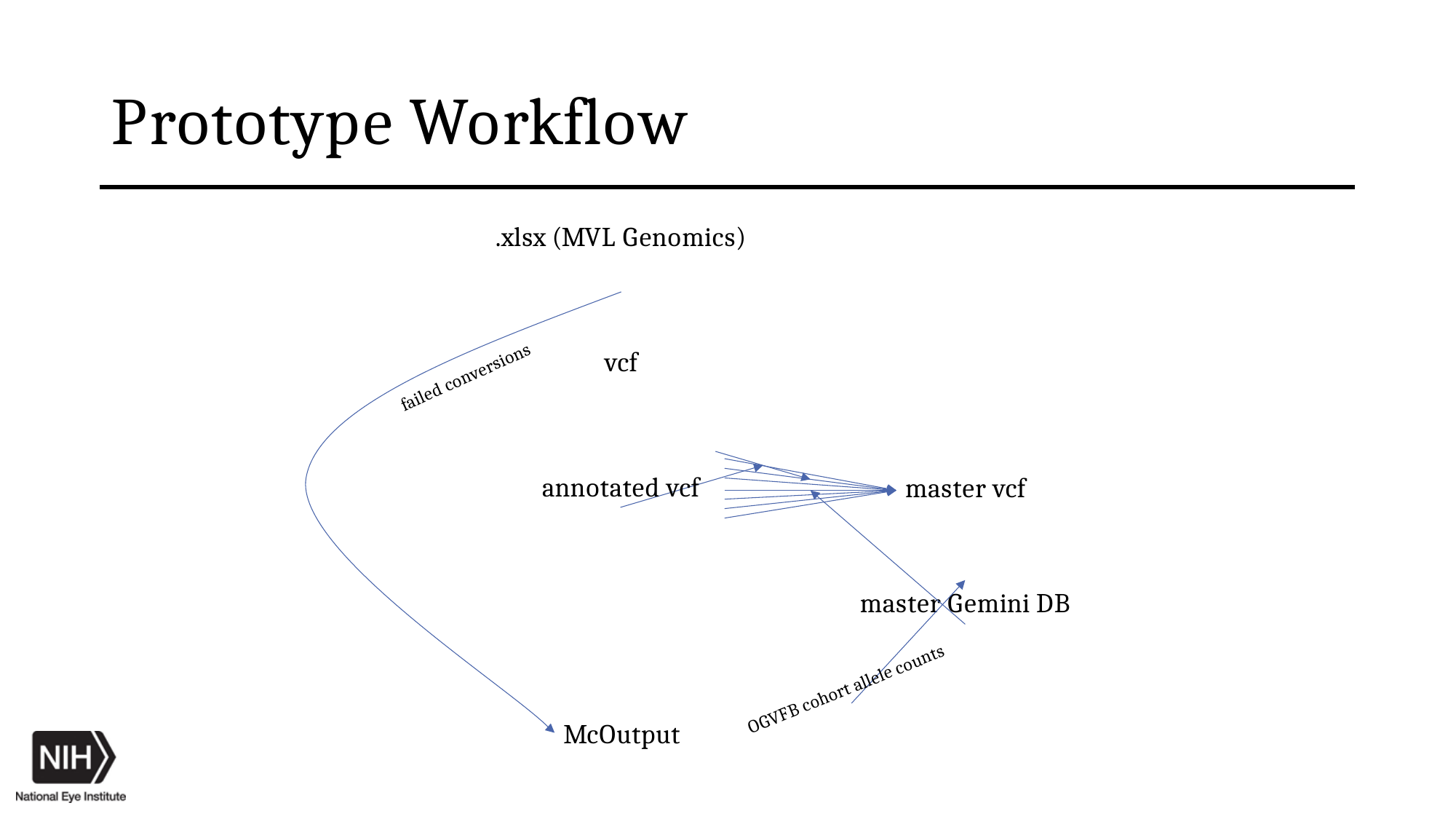

# Prototype Workflow
.xlsx (MVL Genomics)

vcf
failed conversions
annotated vcf
master vcf
master Gemini DB
OGVFB cohort allele counts
McOutput